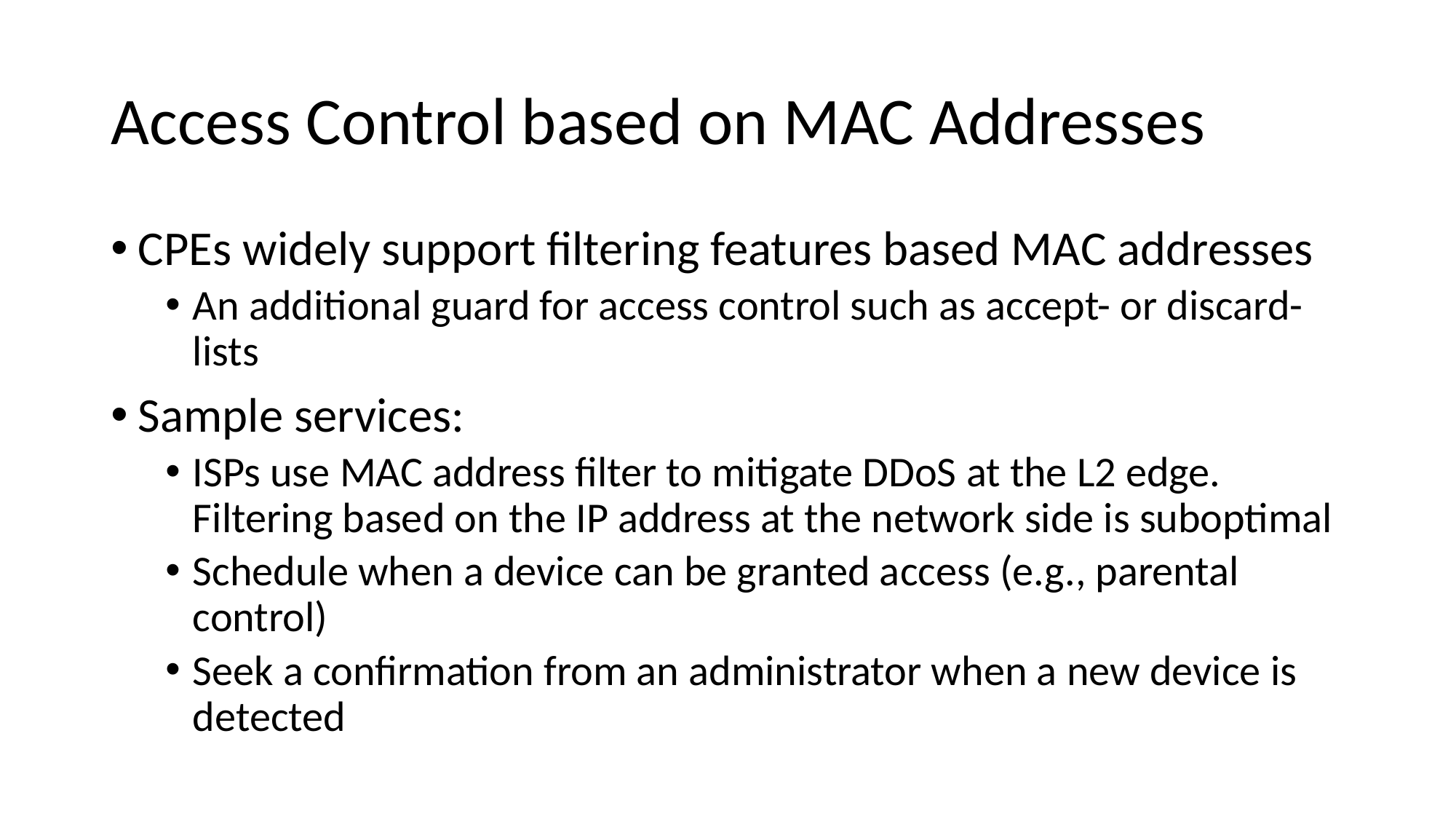

# Access Control based on MAC Addresses
CPEs widely support filtering features based MAC addresses
An additional guard for access control such as accept- or discard-lists
Sample services:
ISPs use MAC address filter to mitigate DDoS at the L2 edge. Filtering based on the IP address at the network side is suboptimal
Schedule when a device can be granted access (e.g., parental control)
Seek a confirmation from an administrator when a new device is detected